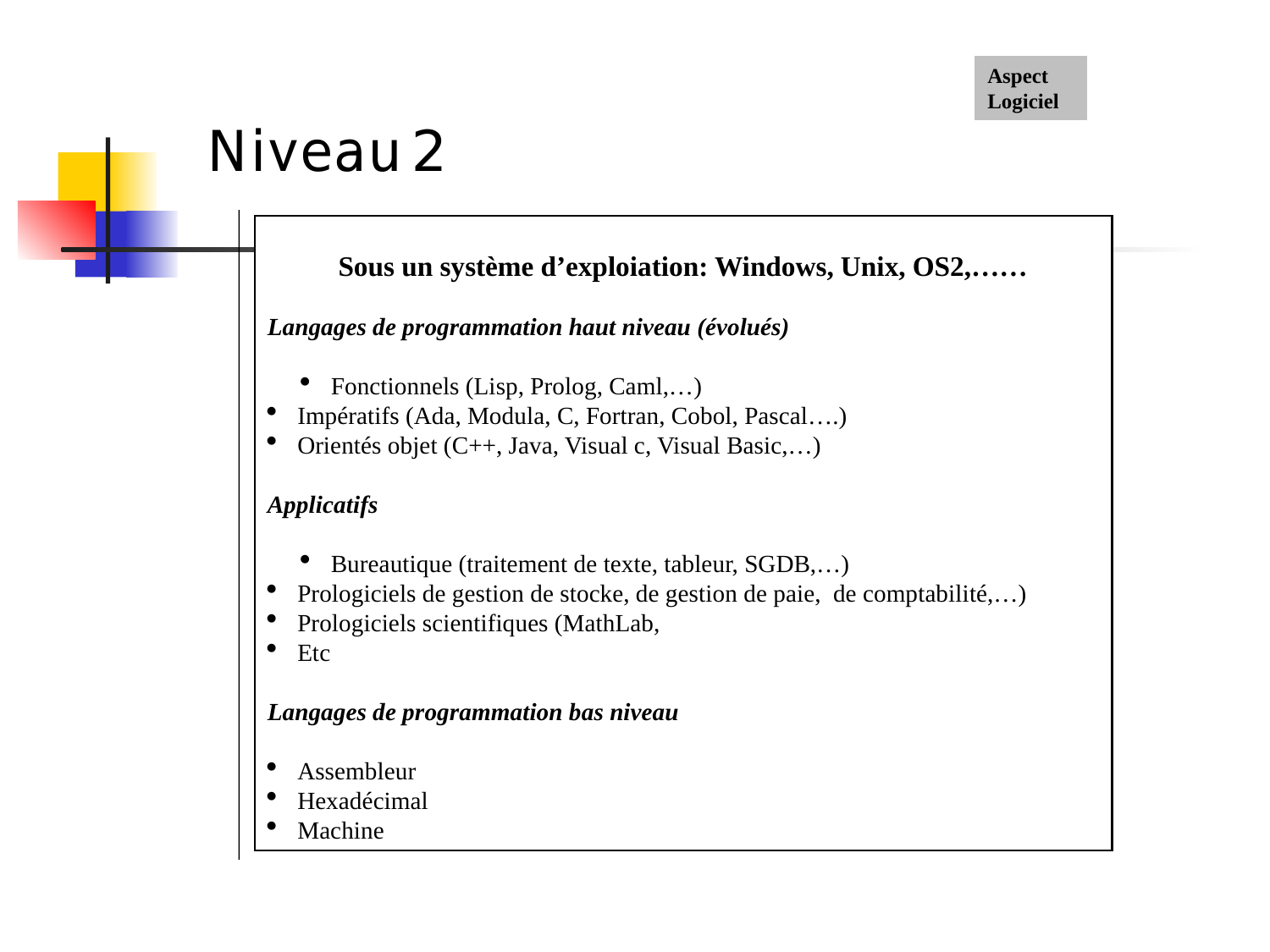

#
Aspect
Logiciel
Niveau 2

Sous un système d’exploiation: Windows, Unix, OS2,……

Langages de programmation haut niveau (évolués)

Fonctionnels (Lisp, Prolog, Caml,…)
Impératifs (Ada, Modula, C, Fortran, Cobol, Pascal….)
Orientés objet (C++, Java, Visual c, Visual Basic,…)

Applicatifs

Bureautique (traitement de texte, tableur, SGDB,…)
Prologiciels de gestion de stocke, de gestion de paie,  de comptabilité,…)
Prologiciels scientifiques (MathLab,
Etc

Langages de programmation bas niveau

Assembleur
Hexadécimal
Machine